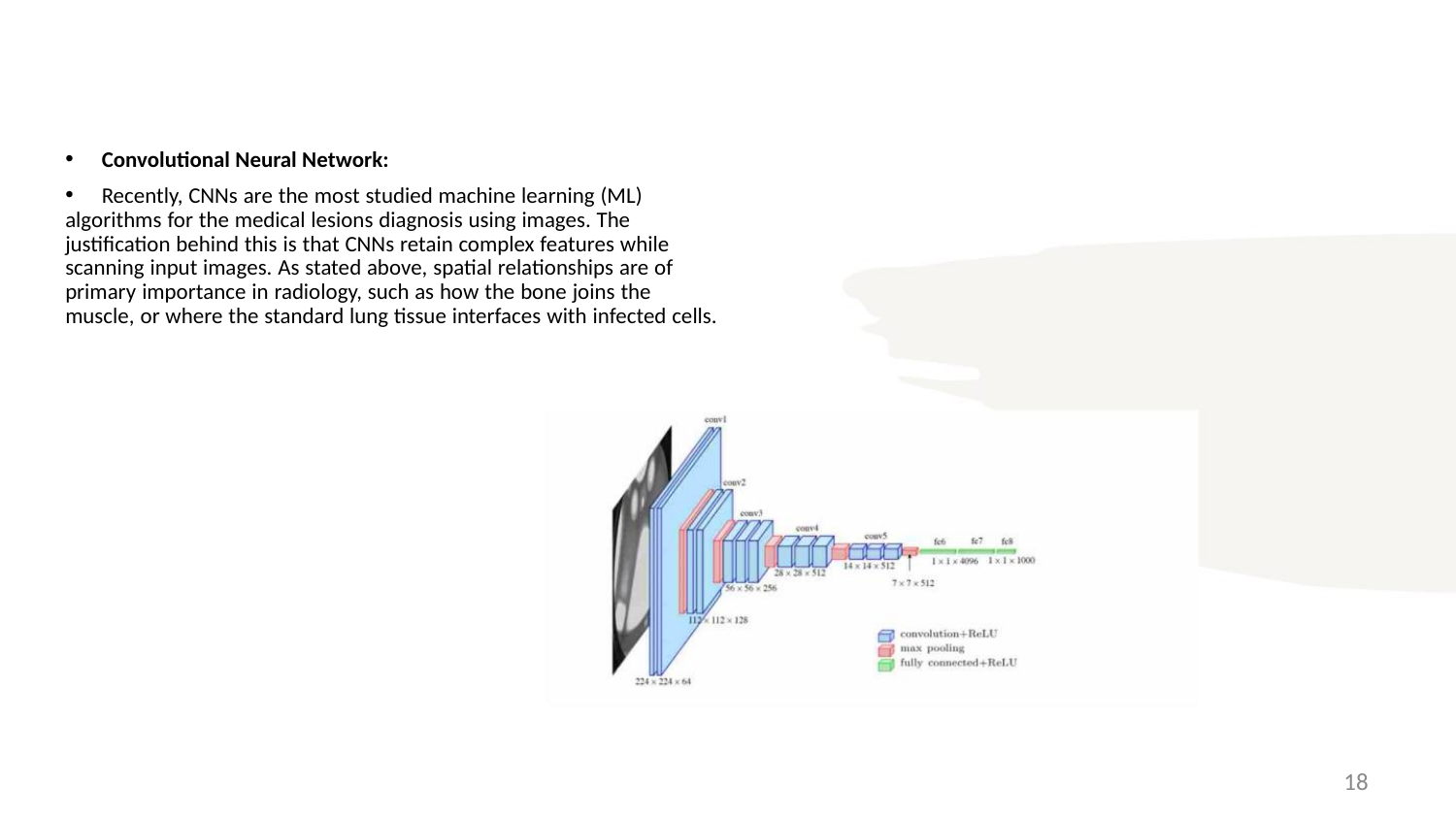

•
•
Convolutional Neural Network:
Recently, CNNs are the most studied machine learning (ML)
algorithms for the medical lesions diagnosis using images. The
justification behind this is that CNNs retain complex features while
scanning input images. As stated above, spatial relationships are of
primary importance in radiology, such as how the bone joins the
muscle, or where the standard lung tissue interfaces with infected cells.
18